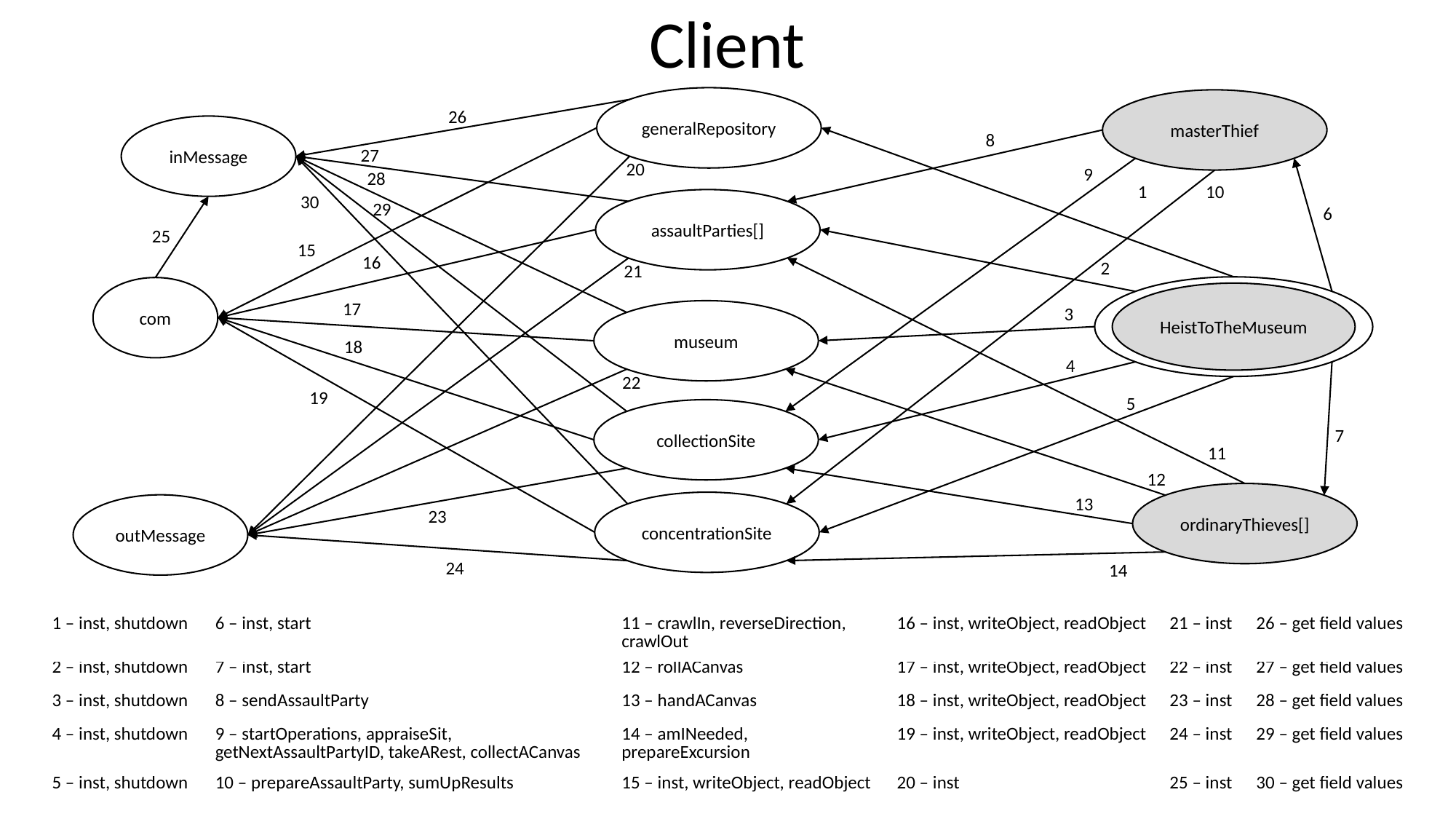

Client
generalRepository
masterThief
26
inMessage
8
1
27
20
9
28
10
30
assaultParties[]
29
6
25
15
16
2
21

HeistToTheMuseum
com
17
3
museum
18
4
22
19
5
collectionSite
7
11
12
ordinaryThieves[]
13
concentrationSite
outMessage
23
24
14
| 1 – inst, shutdown | 6 – inst, start | 11 – crawlIn, reverseDirection, crawlOut | 16 – inst, writeObject, readObject | 21 – inst | 26 – get field values |
| --- | --- | --- | --- | --- | --- |
| 2 – inst, shutdown | 7 – inst, start | 12 – rollACanvas | 17 – inst, writeObject, readObject | 22 – inst | 27 – get field values |
| 3 – inst, shutdown | 8 – sendAssaultParty | 13 – handACanvas | 18 – inst, writeObject, readObject | 23 – inst | 28 – get field values |
| 4 – inst, shutdown | 9 – startOperations, appraiseSit, getNextAssaultPartyID, takeARest, collectACanvas | 14 – amINeeded, prepareExcursion | 19 – inst, writeObject, readObject | 24 – inst | 29 – get field values |
| 5 – inst, shutdown | 10 – prepareAssaultParty, sumUpResults | 15 – inst, writeObject, readObject | 20 – inst | 25 – inst | 30 – get field values |